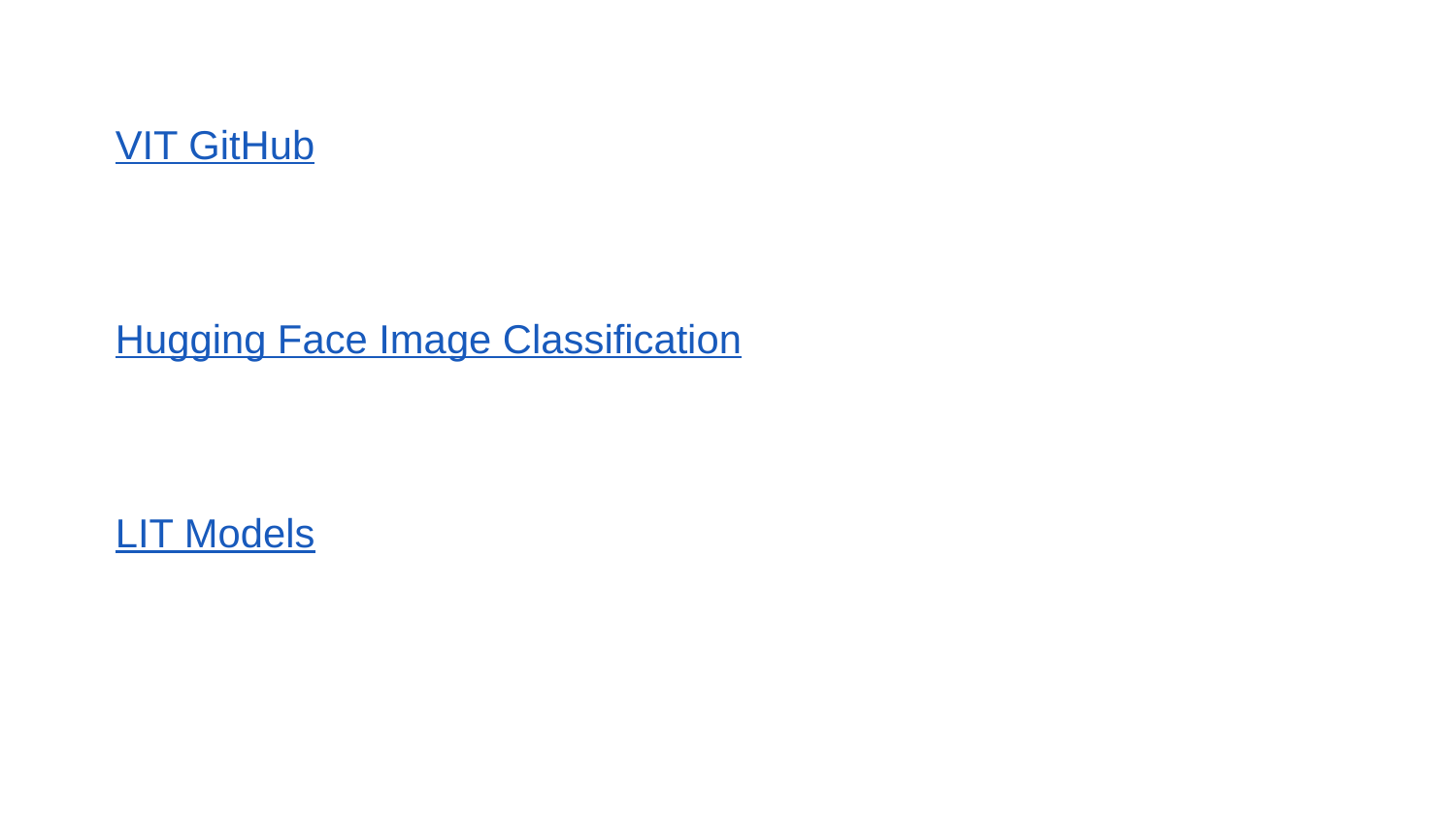

VIT GitHub

Hugging Face Image Classification

LIT Models